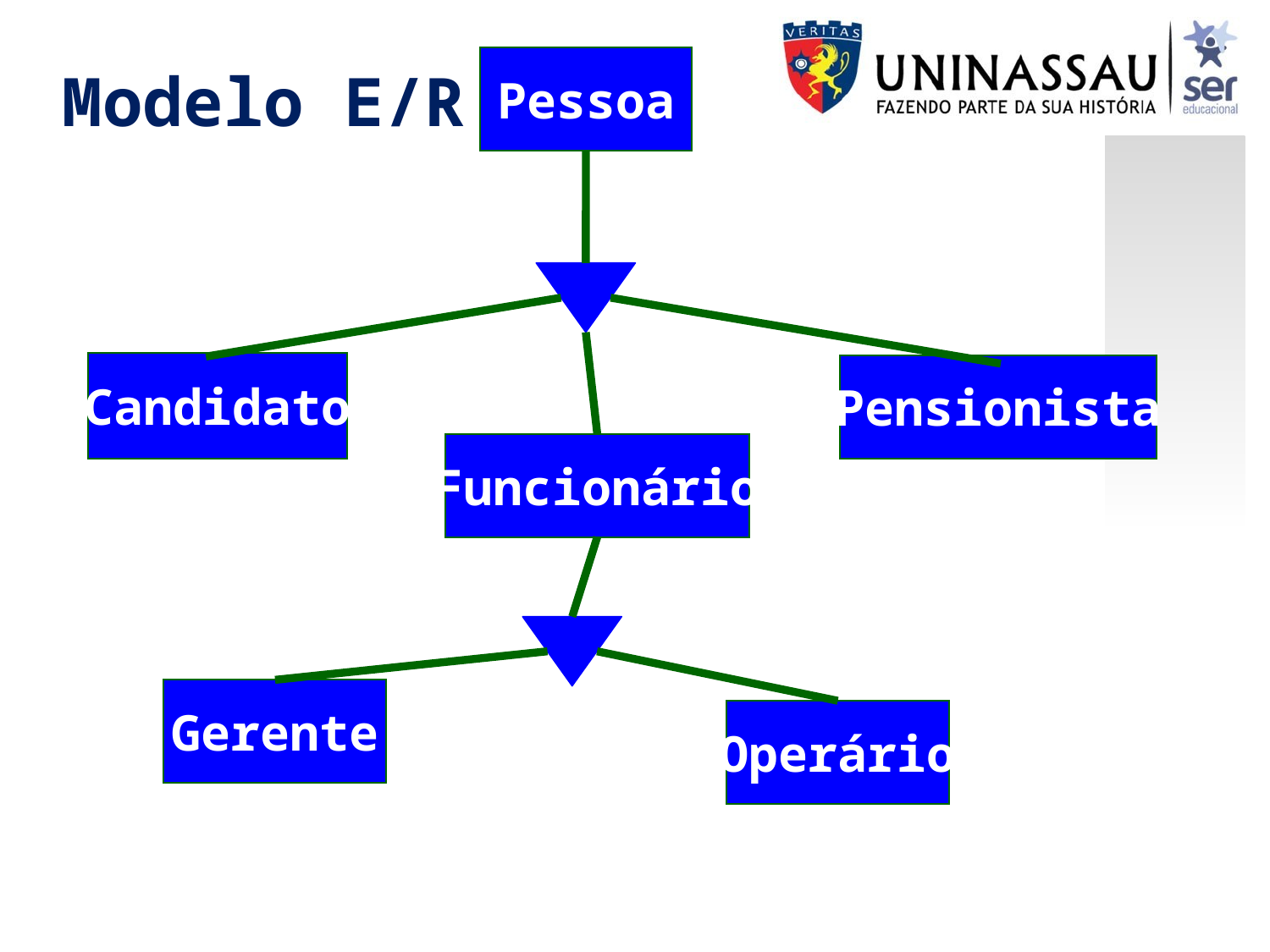

Modelo E/R
Pessoa

Candidato
Pensionista
Funcionário

Gerente
Operário